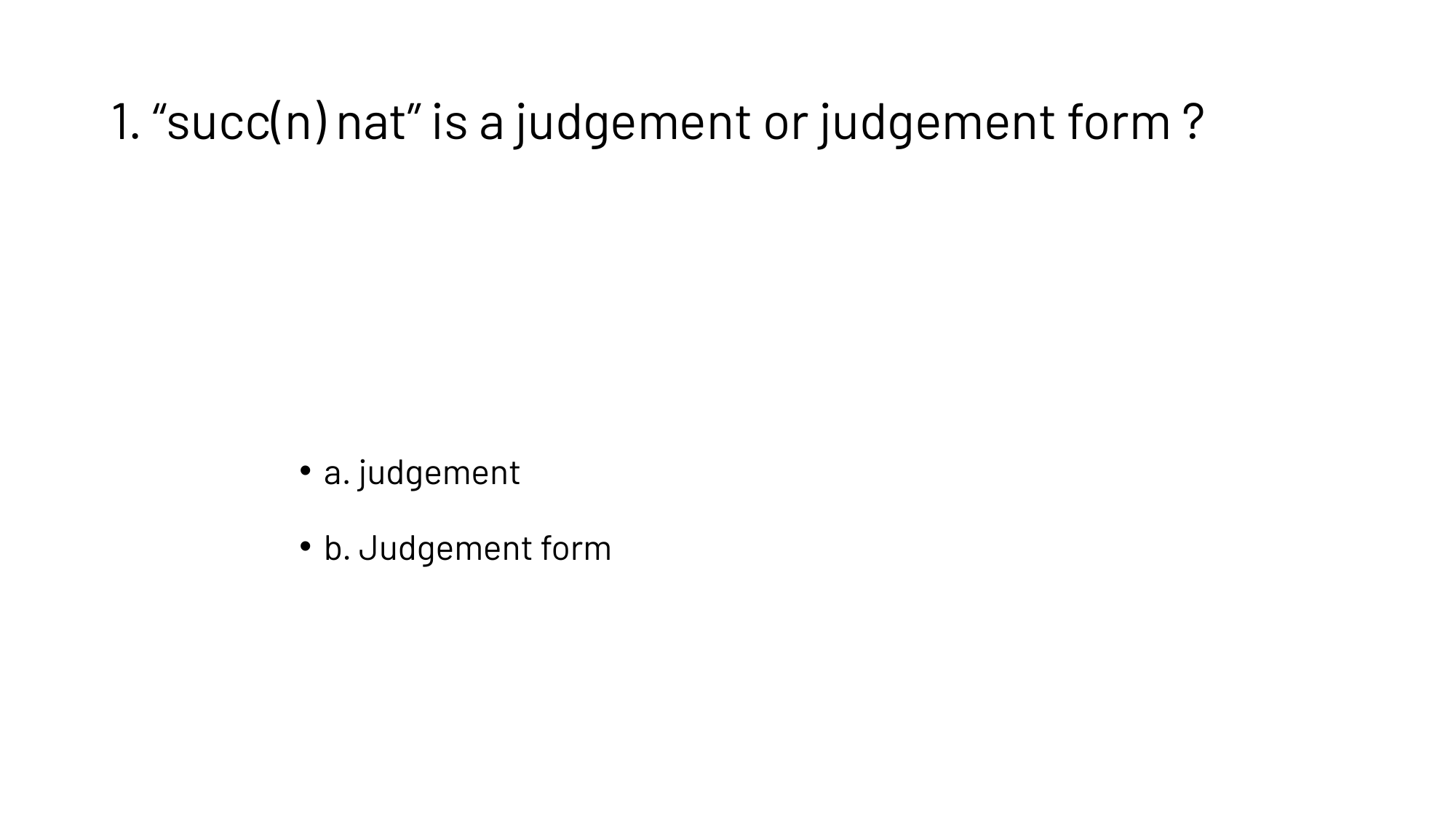

# 1. “succ(n) nat” is a judgement or judgement form ?
a. judgement
b. Judgement form